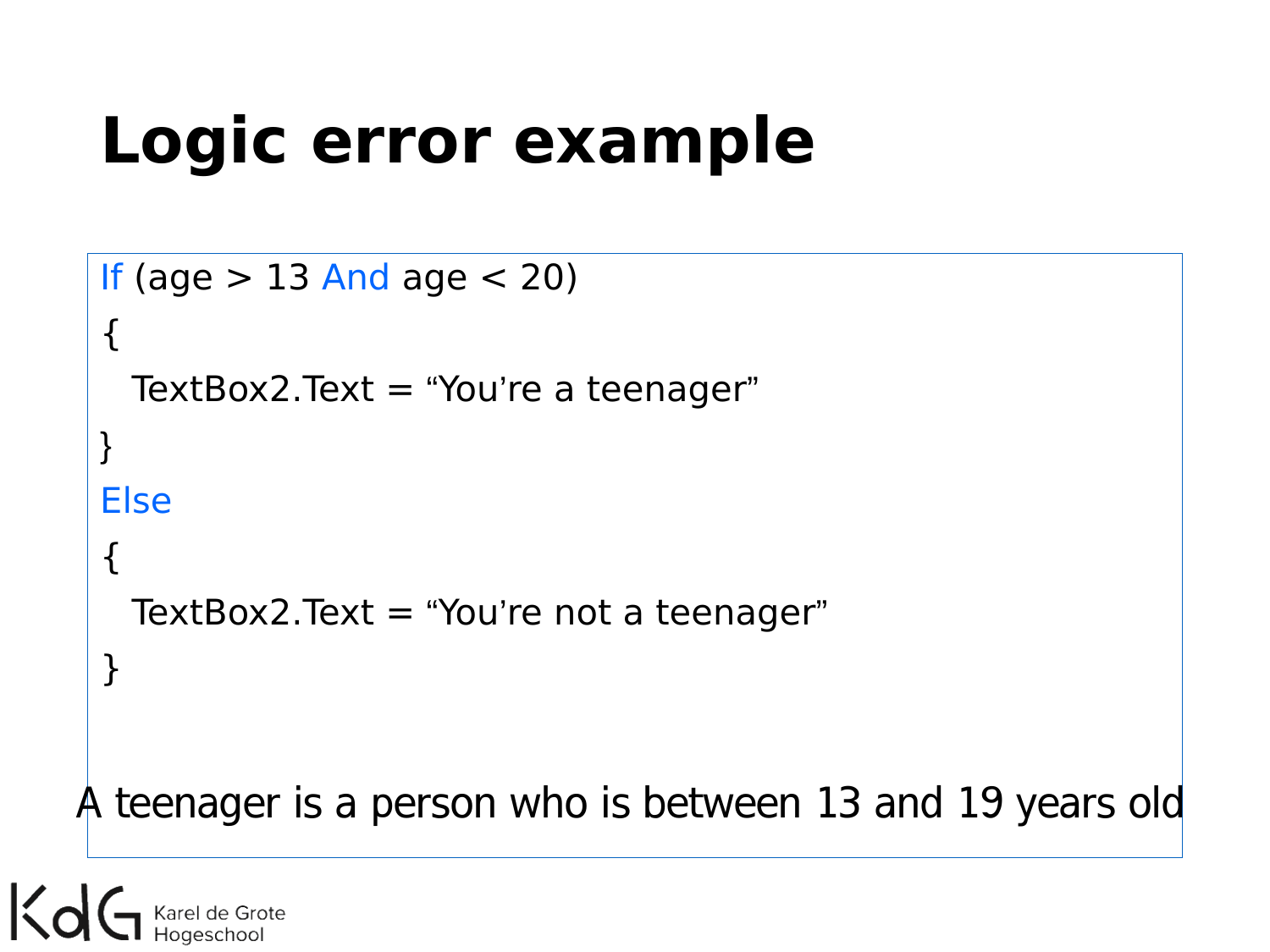

# Logic error example
If (age > 13 And age < 20)
{
	TextBox2.Text = “You’re a teenager”
}
Else
{
	TextBox2.Text = “You’re not a teenager”
}
A teenager is a person who is between 13 and 19 years old